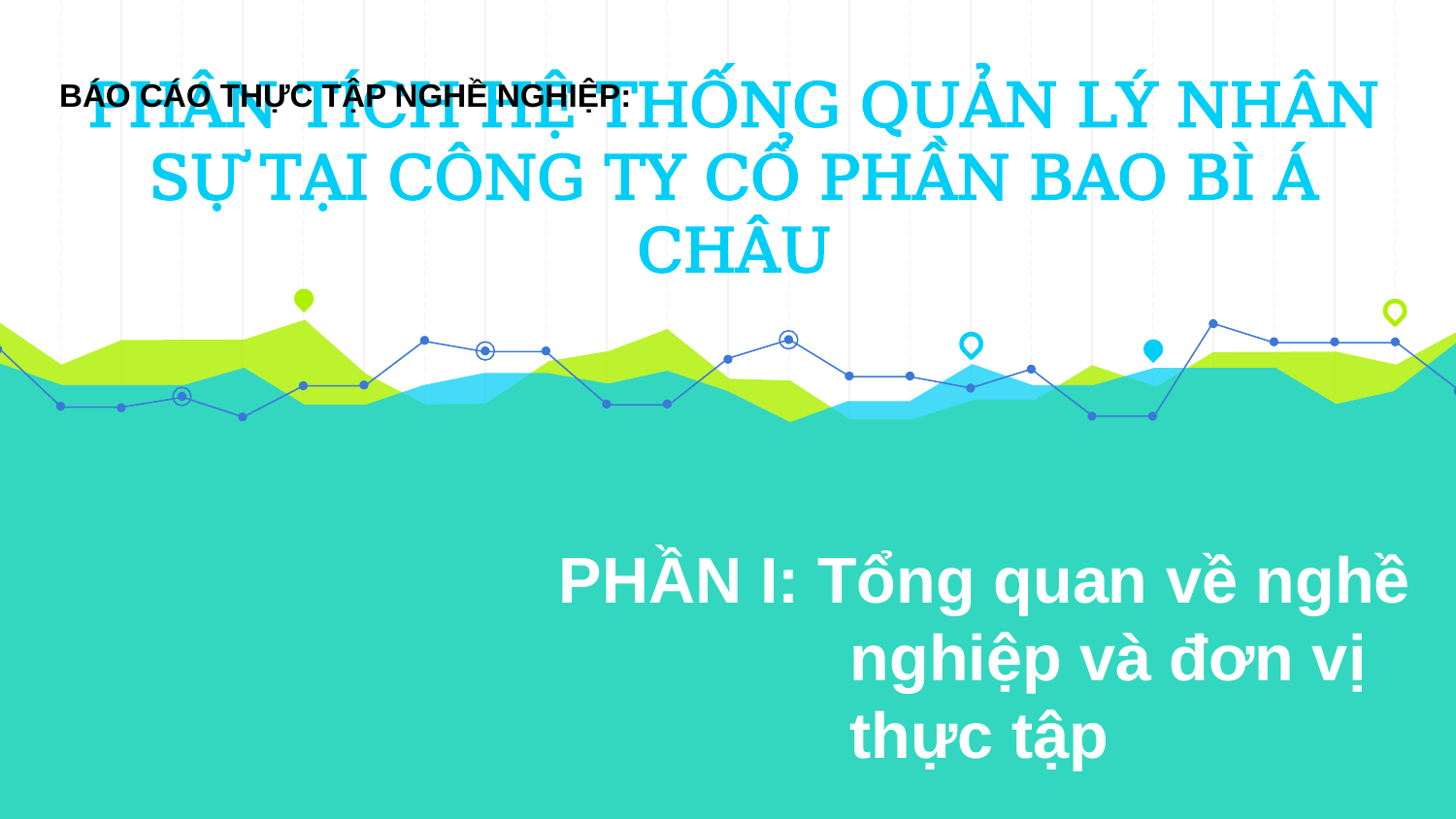

BÁO CÁO THỰC TẬP NGHỀ NGHIỆP:
PHÂN TÍCH HỆ THỐNG QUẢN LÝ NHÂN SỰ TẠI CÔNG TY CỔ PHẦN BAO BÌ Á CHÂU
# PHẦN I: Tổng quan về nghề 		nghiệp và đơn vị 		thực tập